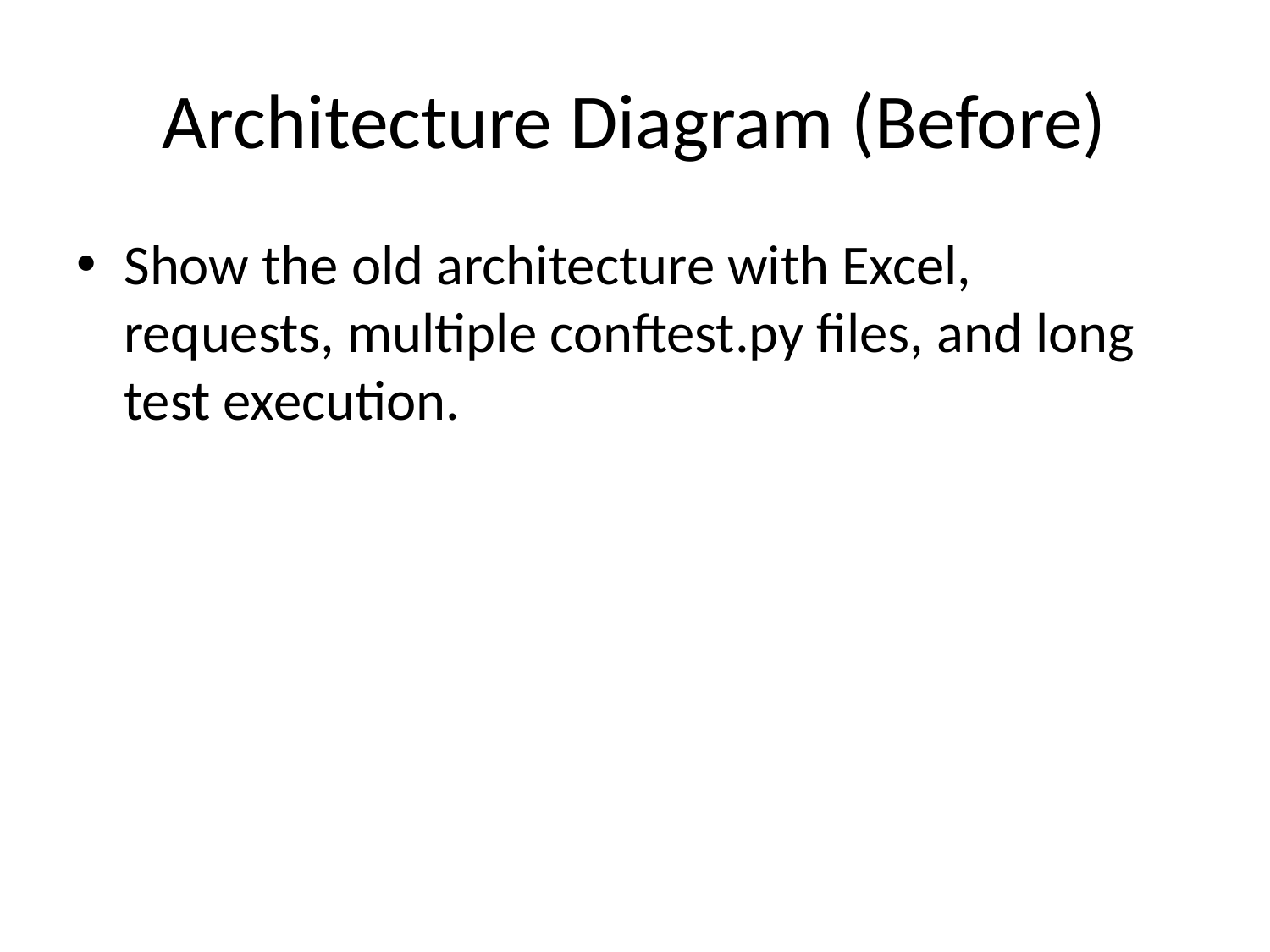

# Architecture Diagram (Before)
Show the old architecture with Excel, requests, multiple conftest.py files, and long test execution.